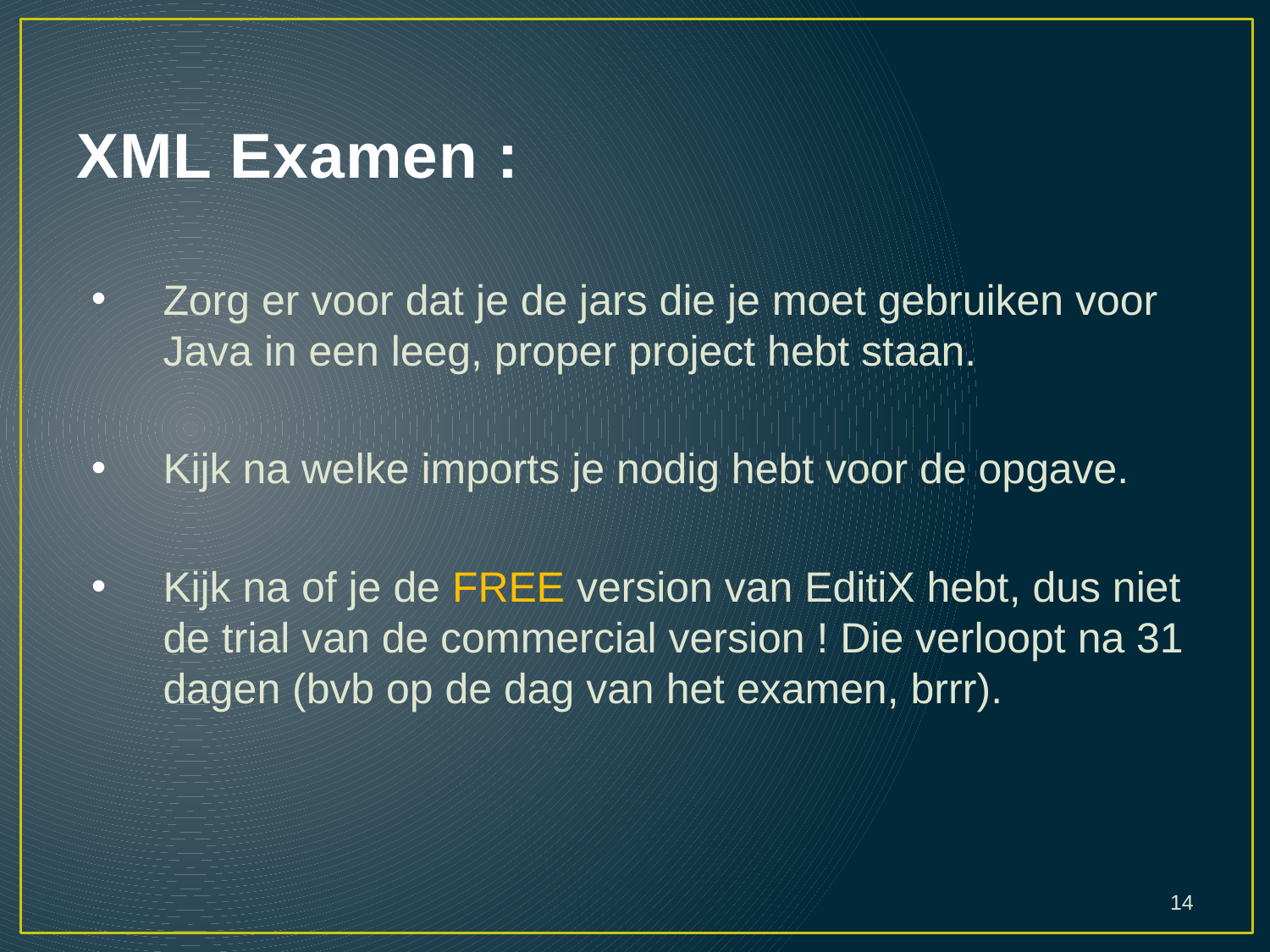

# XML Examen :
Zorg er voor dat je de jars die je moet gebruiken voor Java in een leeg, proper project hebt staan.

Kijk na welke imports je nodig hebt voor de opgave.

Kijk na of je de FREE version van EditiX hebt, dus niet de trial van de commercial version ! Die verloopt na 31 dagen (bvb op de dag van het examen, brrr).

14